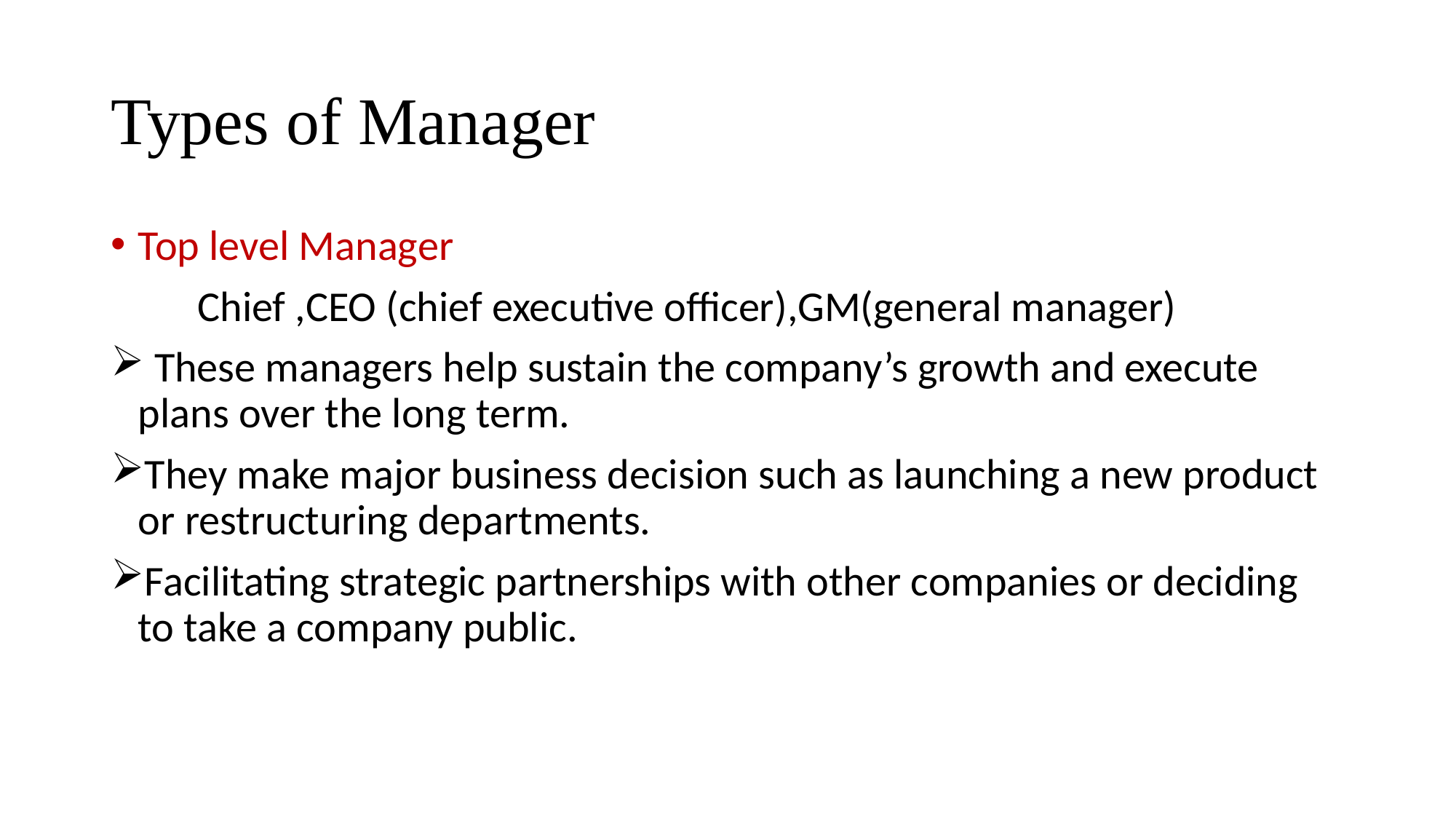

# Types of Manager
Top level Manager
         Chief ,CEO (chief executive officer),GM(general manager)
 These managers help sustain the company’s growth and execute plans over the long term.
They make major business decision such as launching a new product or restructuring departments.
Facilitating strategic partnerships with other companies or deciding to take a company public.